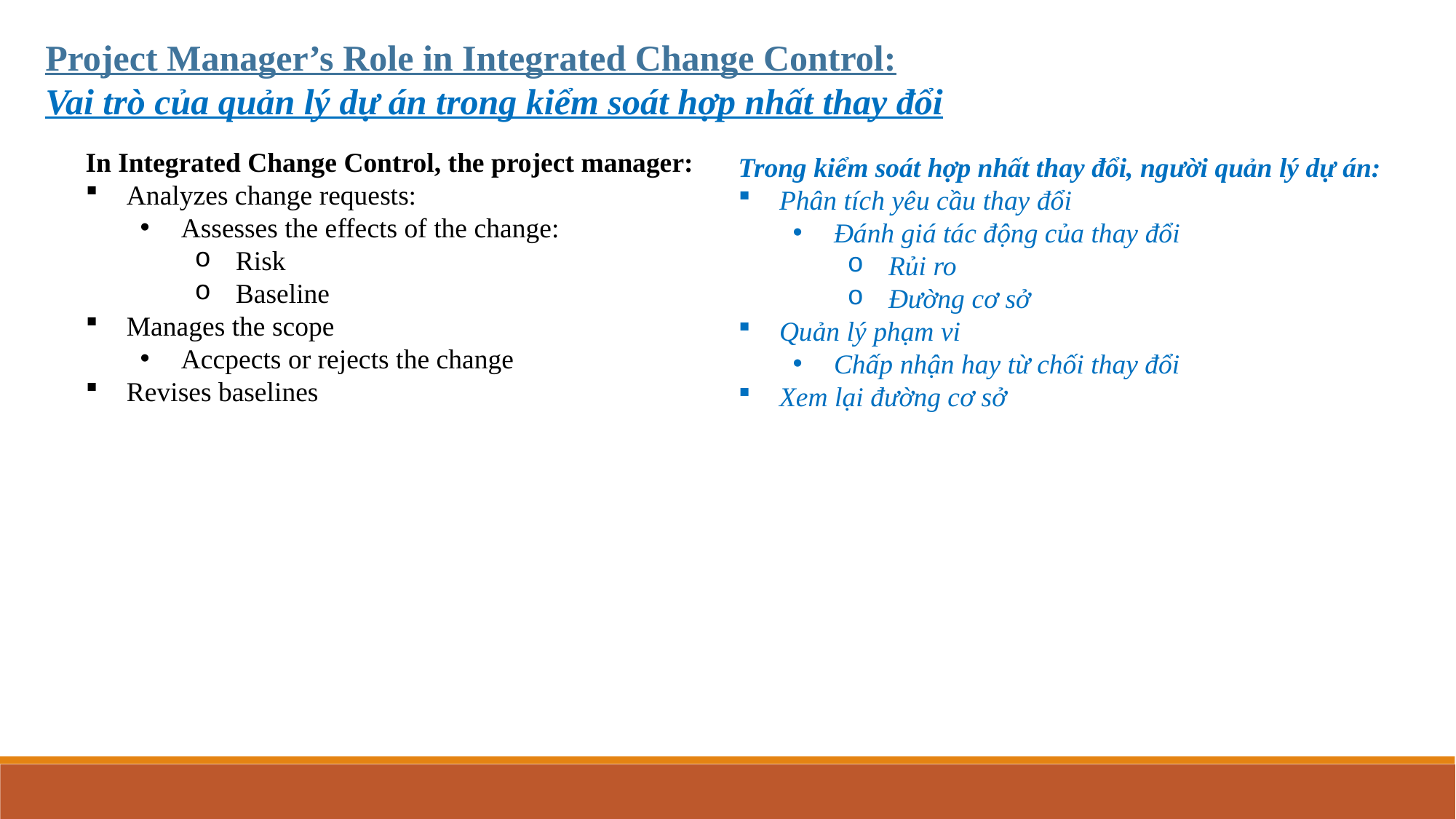

Project Manager’s Role in Integrated Change Control:
Vai trò của quản lý dự án trong kiểm soát hợp nhất thay đổi

In Integrated Change Control, the project manager:
Analyzes change requests:
Assesses the effects of the change:
Risk
Baseline
Manages the scope
Accpects or rejects the change
Revises baselines
Trong kiểm soát hợp nhất thay đổi, người quản lý dự án:
Phân tích yêu cầu thay đổi
Đánh giá tác động của thay đổi
Rủi ro
Đường cơ sở
Quản lý phạm vi
Chấp nhận hay từ chối thay đổi
Xem lại đường cơ sở